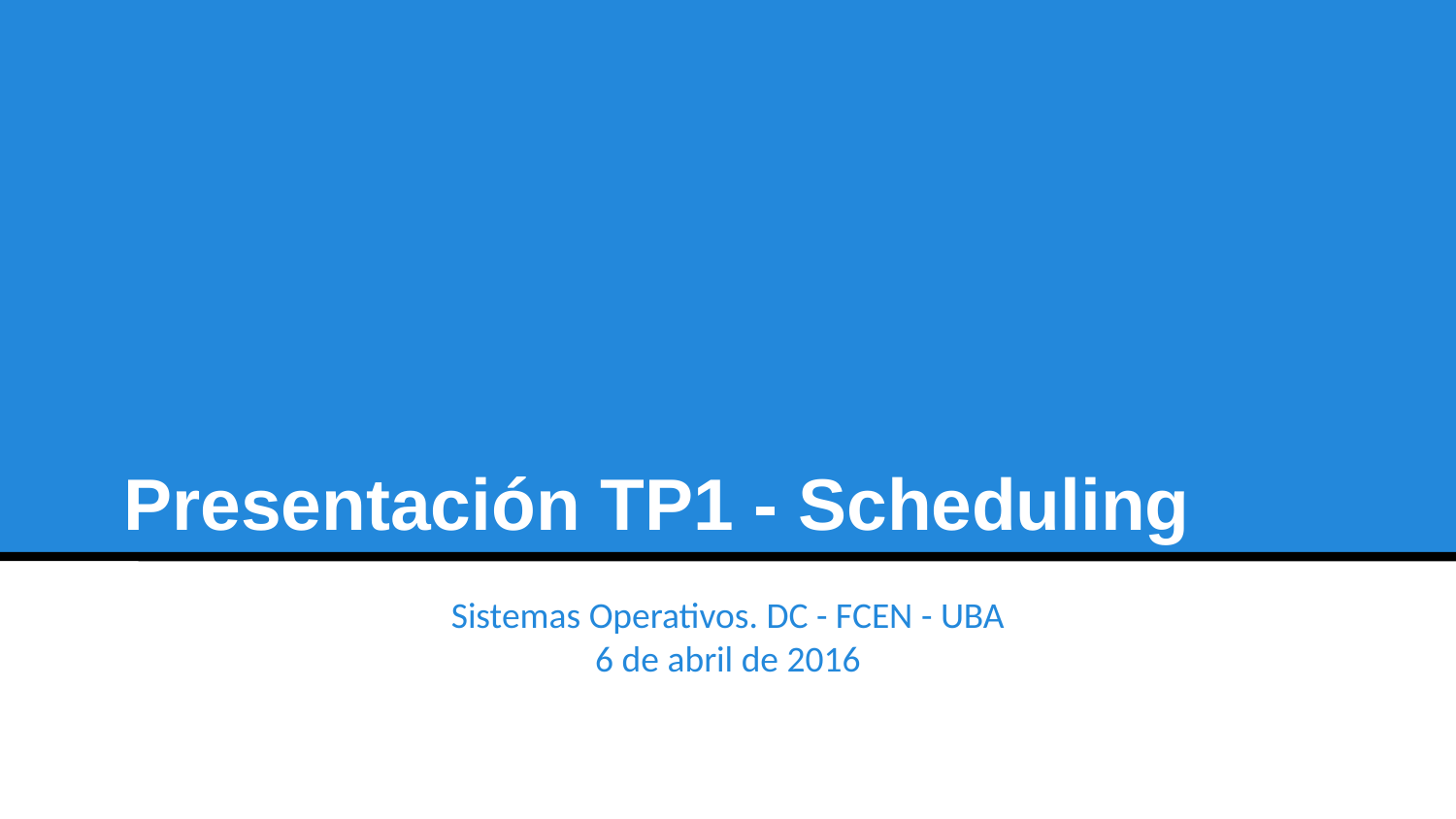

Presentación TP1 - Scheduling
Sistemas Operativos. DC - FCEN - UBA
6 de abril de 2016